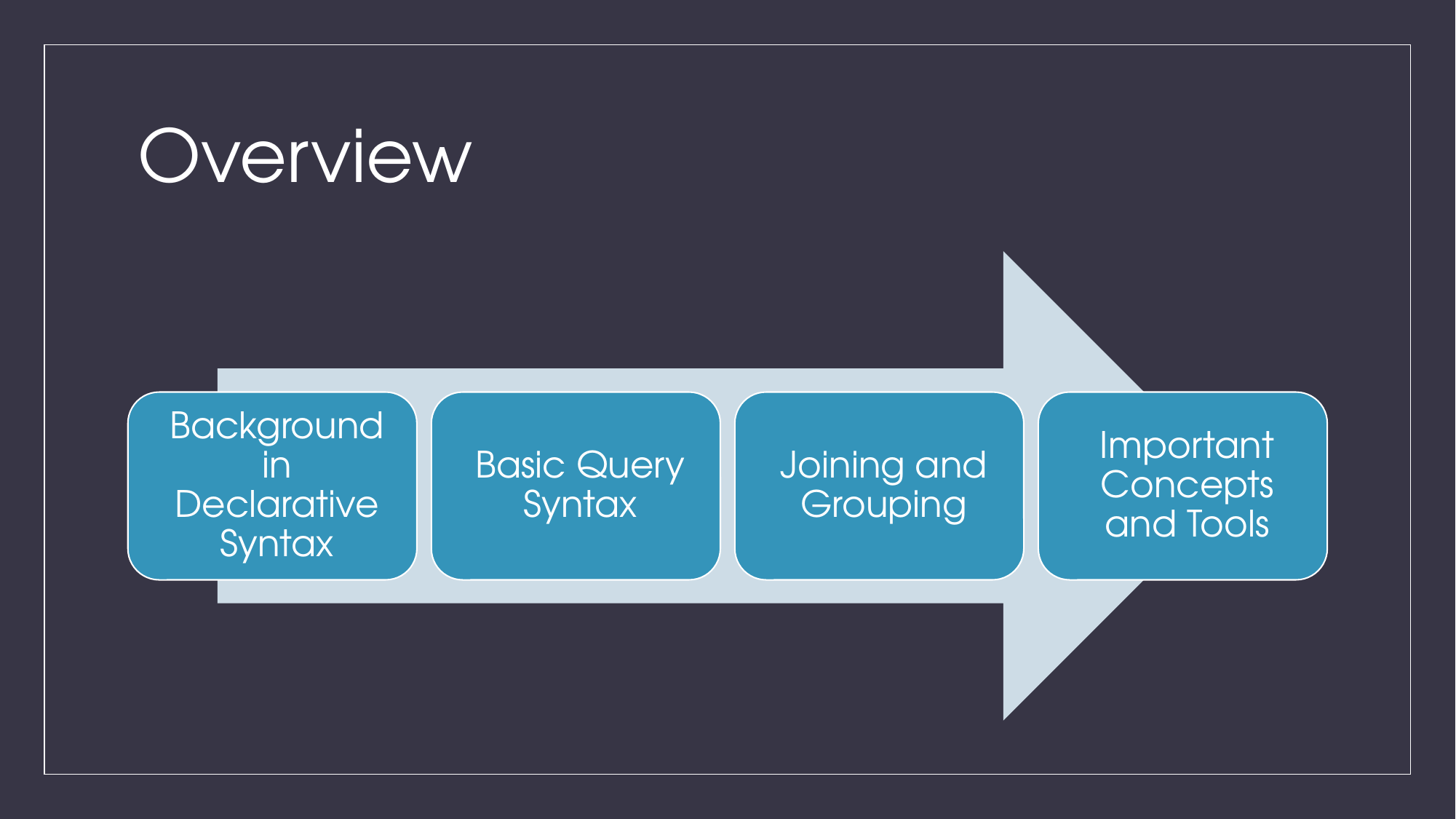

# Overview
Background in Declarative Syntax
Basic Query Syntax
Joining and Grouping
Important Concepts and Tools